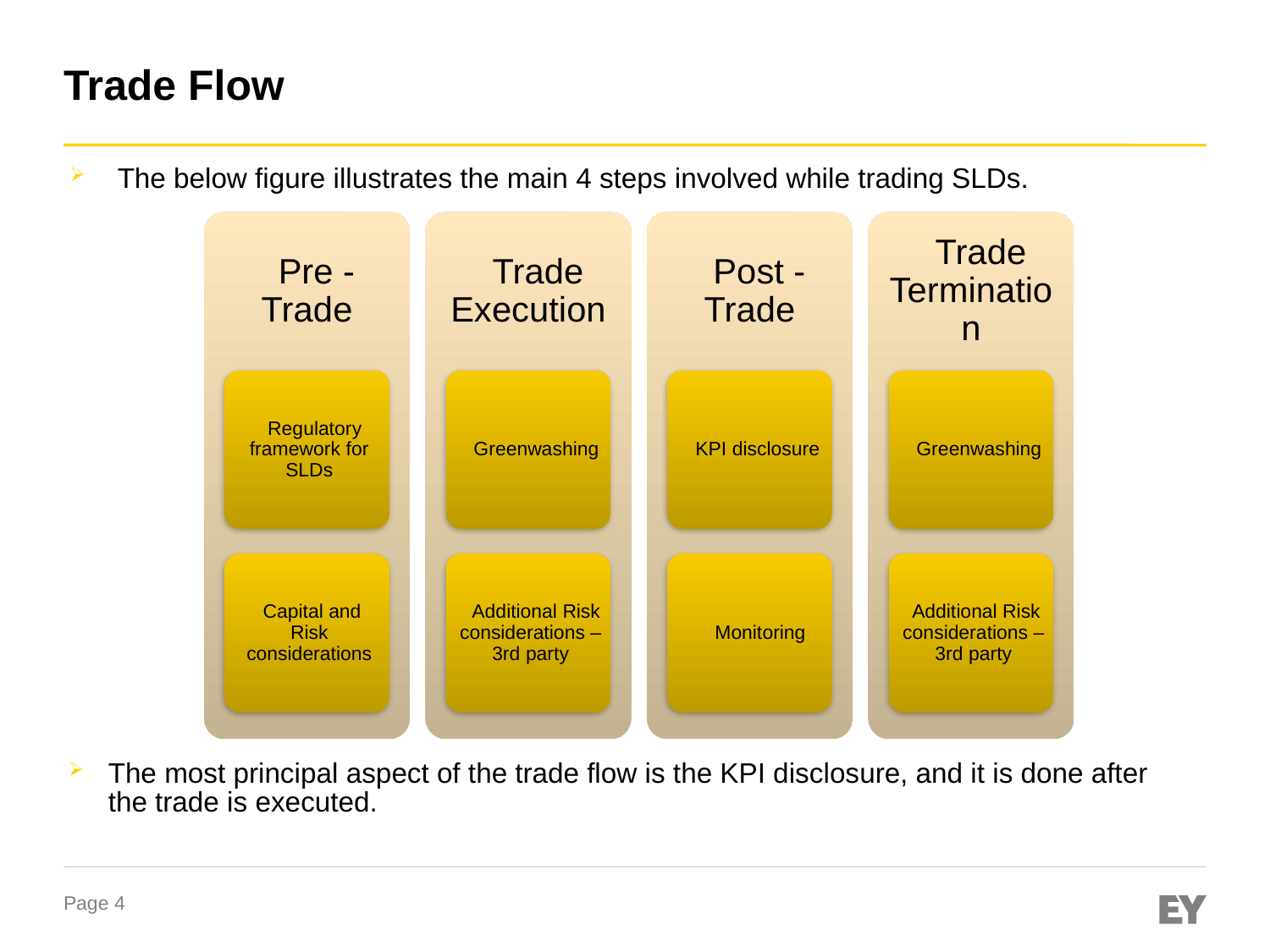

# Trade Flow
The below figure illustrates the main 4 steps involved while trading SLDs.
  Pre -Trade
  Regulatory framework for SLDs
 Capital and Risk considerations
  Trade Execution
  Greenwashing
  Additional Risk considerations – 3rd party
  Post -Trade
  KPI disclosure
   Monitoring
  Trade Termination
  Greenwashing
 Additional Risk considerations – 3rd party
The most principal aspect of the trade flow is the KPI disclosure, and it is done after the trade is executed.